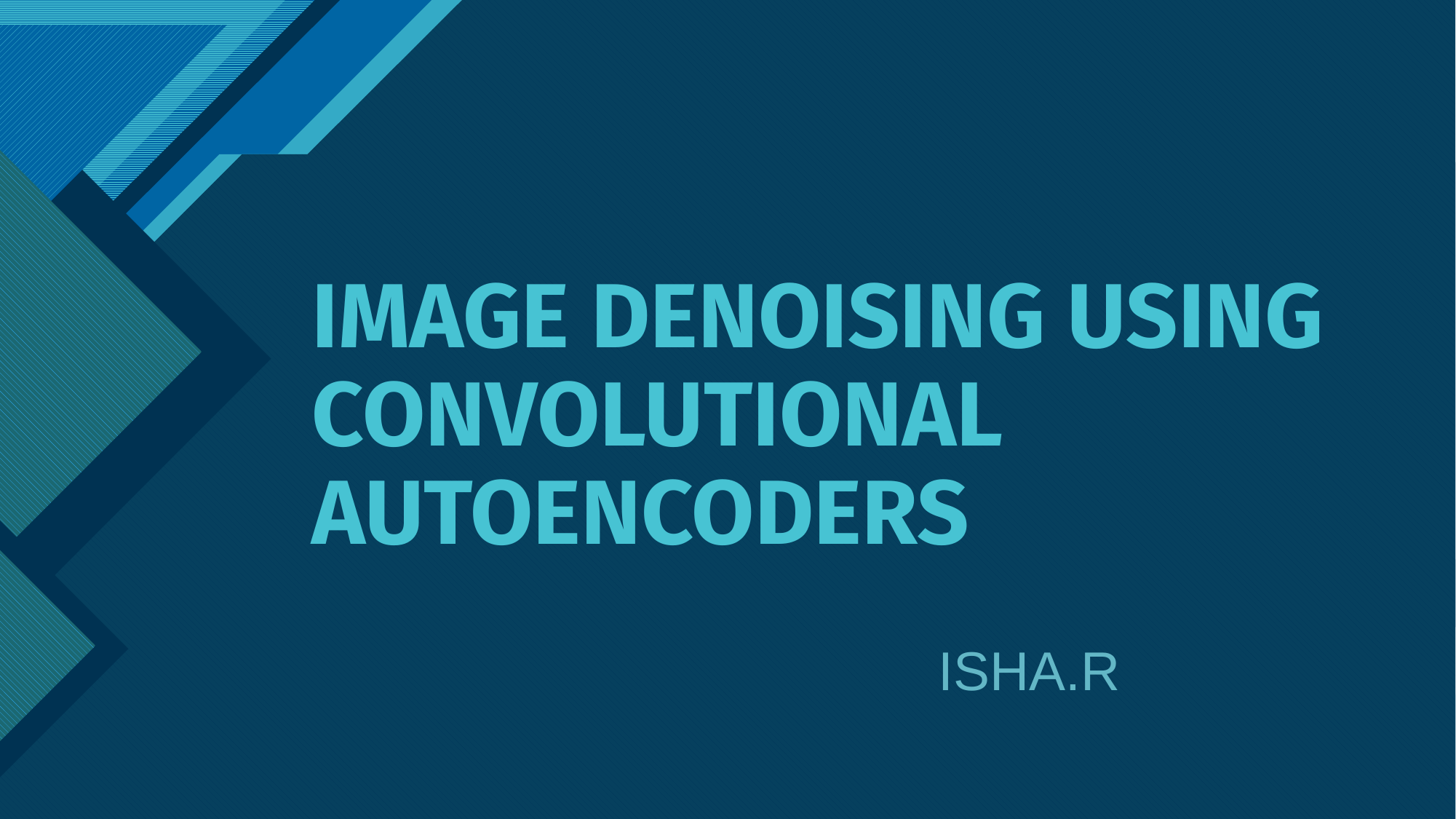

# IMAGE DENOISING USING CONVOLUTIONAL AUTOENCODERS
ISHA.R